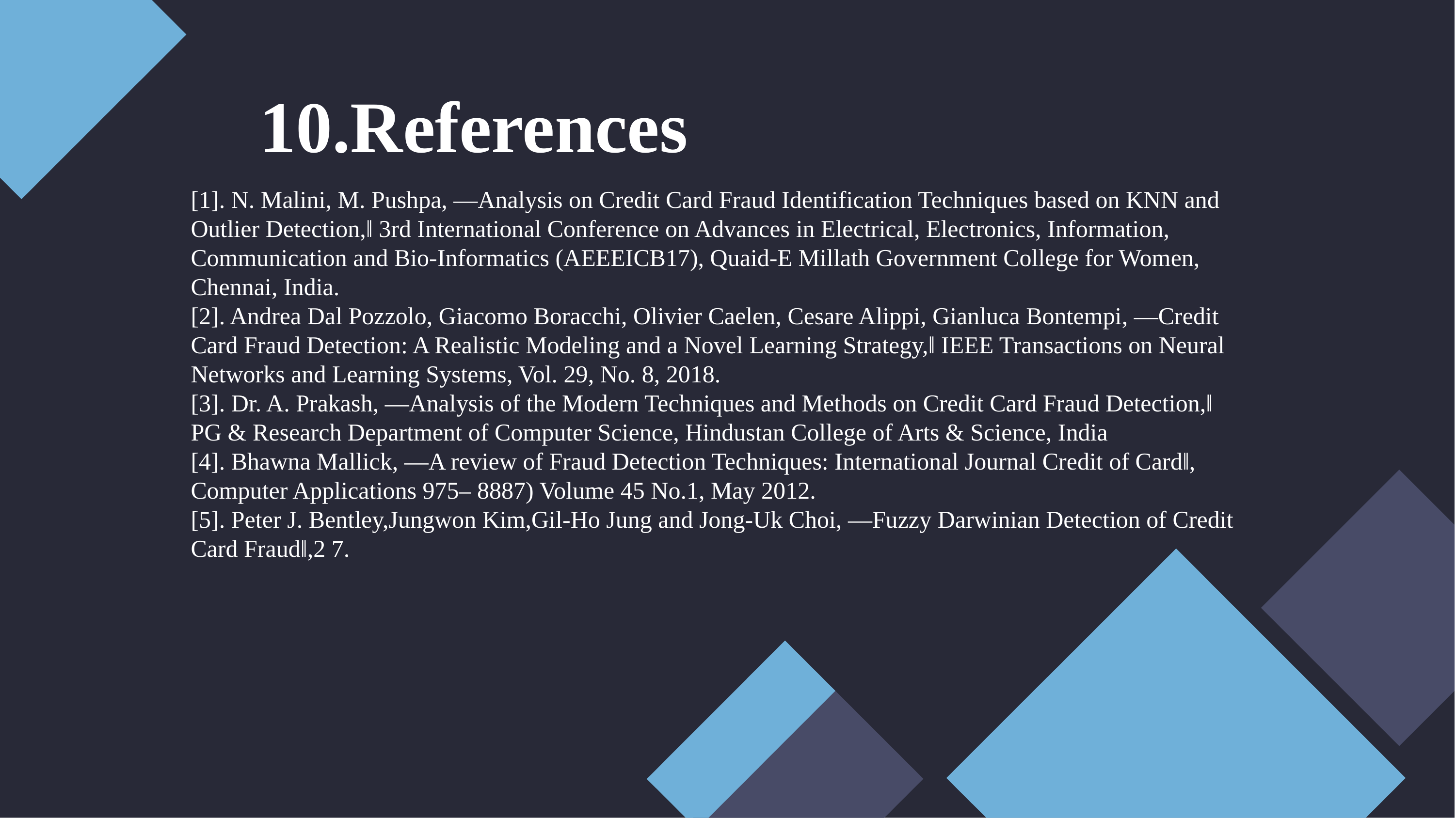

10.References
[1]. N. Malini, M. Pushpa, ―Analysis on Credit Card Fraud Identification Techniques based on KNN and Outlier Detection,‖ 3rd International Conference on Advances in Electrical, Electronics, Information, Communication and Bio-Informatics (AEEEICB17), Quaid-E Millath Government College for Women, Chennai, India.
[2]. Andrea Dal Pozzolo, Giacomo Boracchi, Olivier Caelen, Cesare Alippi, Gianluca Bontempi, ―Credit Card Fraud Detection: A Realistic Modeling and a Novel Learning Strategy,‖ IEEE Transactions on Neural Networks and Learning Systems, Vol. 29, No. 8, 2018.
[3]. Dr. A. Prakash, ―Analysis of the Modern Techniques and Methods on Credit Card Fraud Detection,‖ PG & Research Department of Computer Science, Hindustan College of Arts & Science, India
[4]. Bhawna Mallick, ―A review of Fraud Detection Techniques: International Journal Credit of Card‖, Computer Applications 975– 8887) Volume 45 No.1, May 2012.
[5]. Peter J. Bentley,Jungwon Kim,Gil-Ho Jung and Jong-Uk Choi, ―Fuzzy Darwinian Detection of Credit Card Fraud‖,2 7.